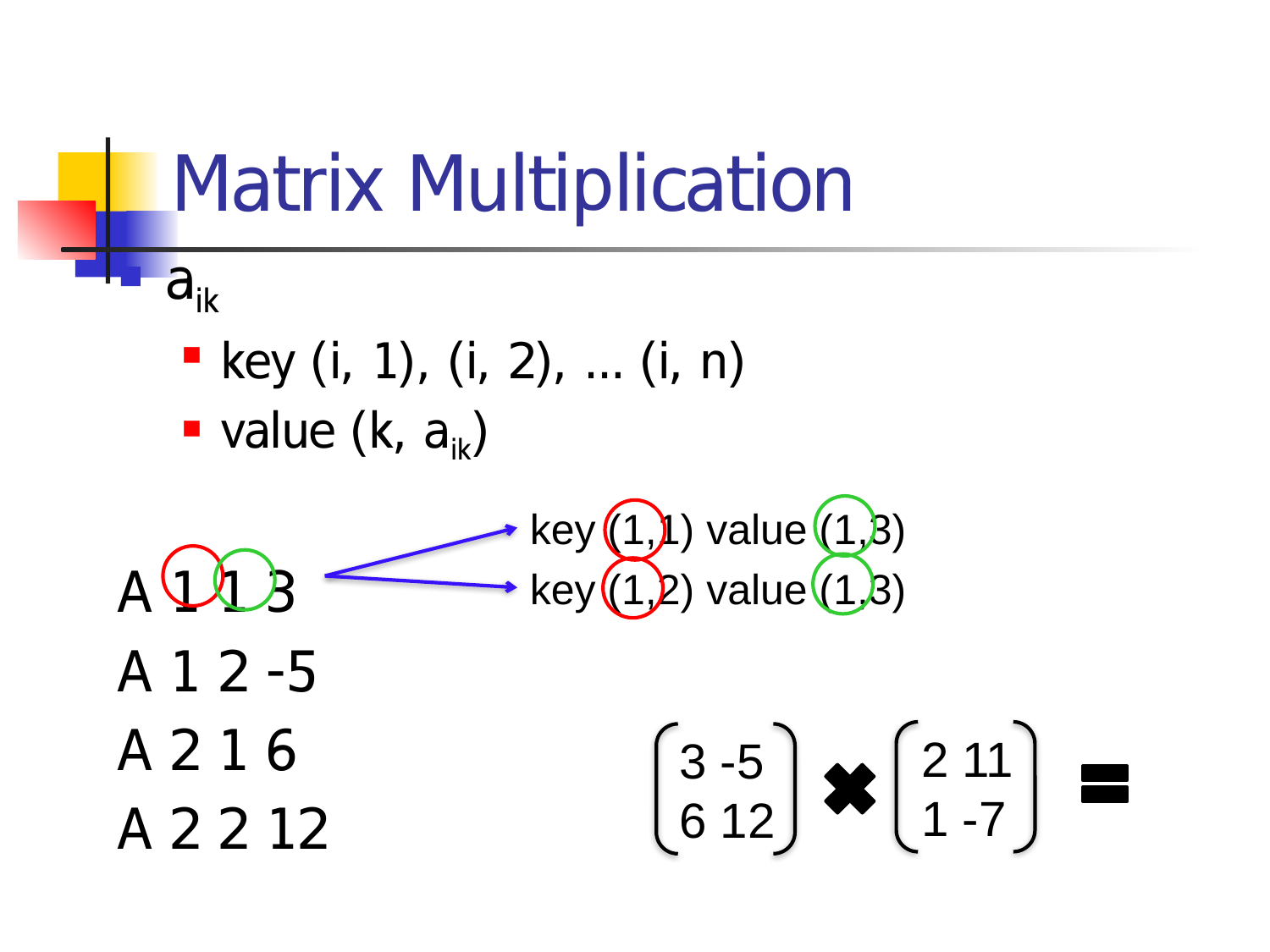

# Matrix Multiplication
aik
key (i, 1), (i, 2), … (i, n)
value (k, aik)

A 1 1 3
A 1 2 -5
A 2 1 6
A 2 2 12
key (1,1) value (1,3)

key (1,2) value (1,3)

2 11
1 -7

3 -5
6 12